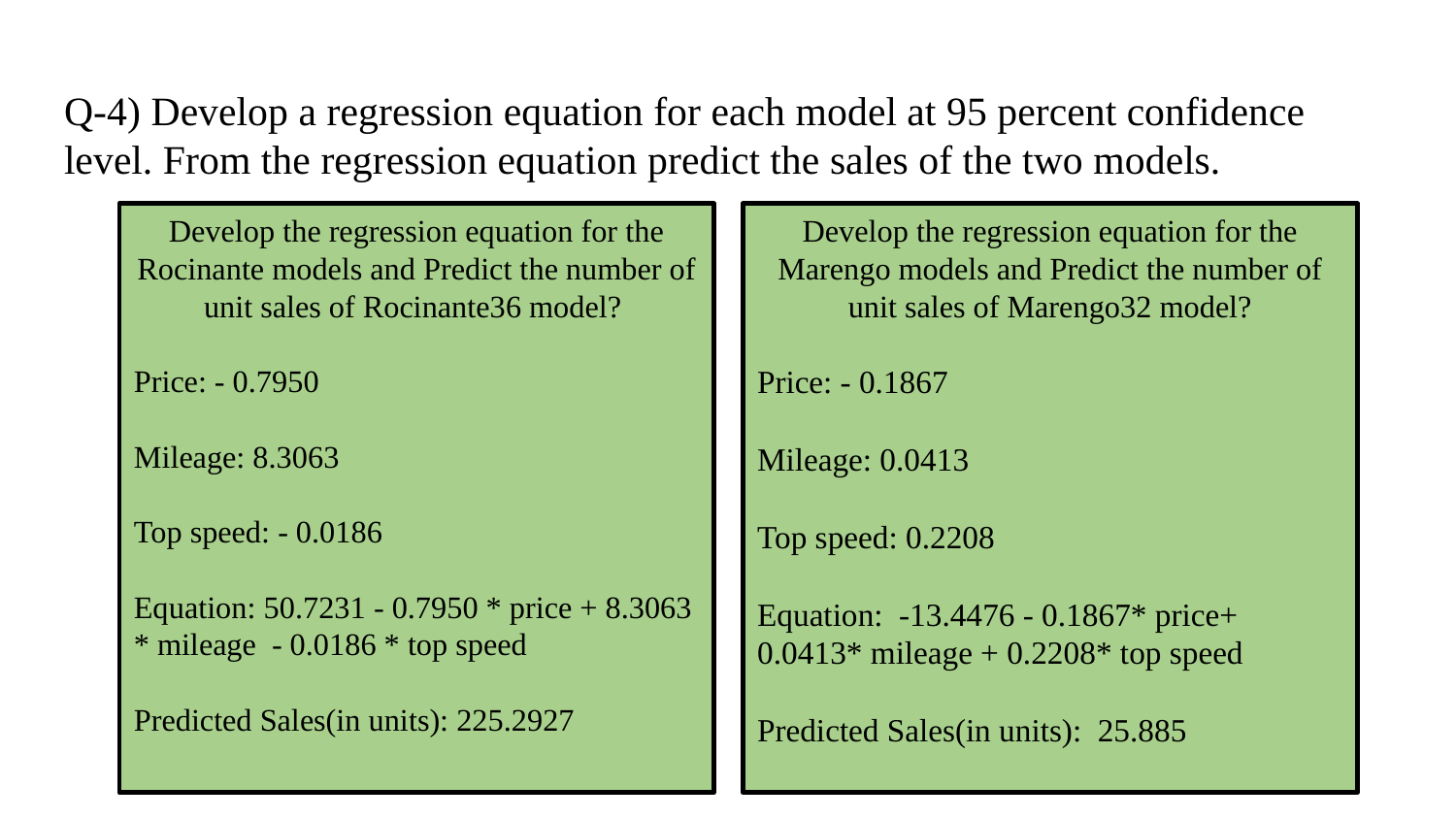

# Q-4) Develop a regression equation for each model at 95 percent confidence level. From the regression equation predict the sales of the two models.

Develop the regression equation for the Rocinante models and Predict the number of unit sales of Rocinante36 model?

Price: - 0.7950

Mileage: 8.3063

Top speed: - 0.0186

Equation: 50.7231 - 0.7950 * price + 8.3063 * mileage  - 0.0186 * top speed

Predicted Sales(in units): 225.2927

Develop the regression equation for the Marengo models and Predict the number of unit sales of Marengo32 model?

Price: - 0.1867

Mileage: 0.0413

Top speed: 0.2208

Equation:  -13.4476 - 0.1867* price+ 0.0413* mileage + 0.2208* top speed

Predicted Sales(in units):  25.885